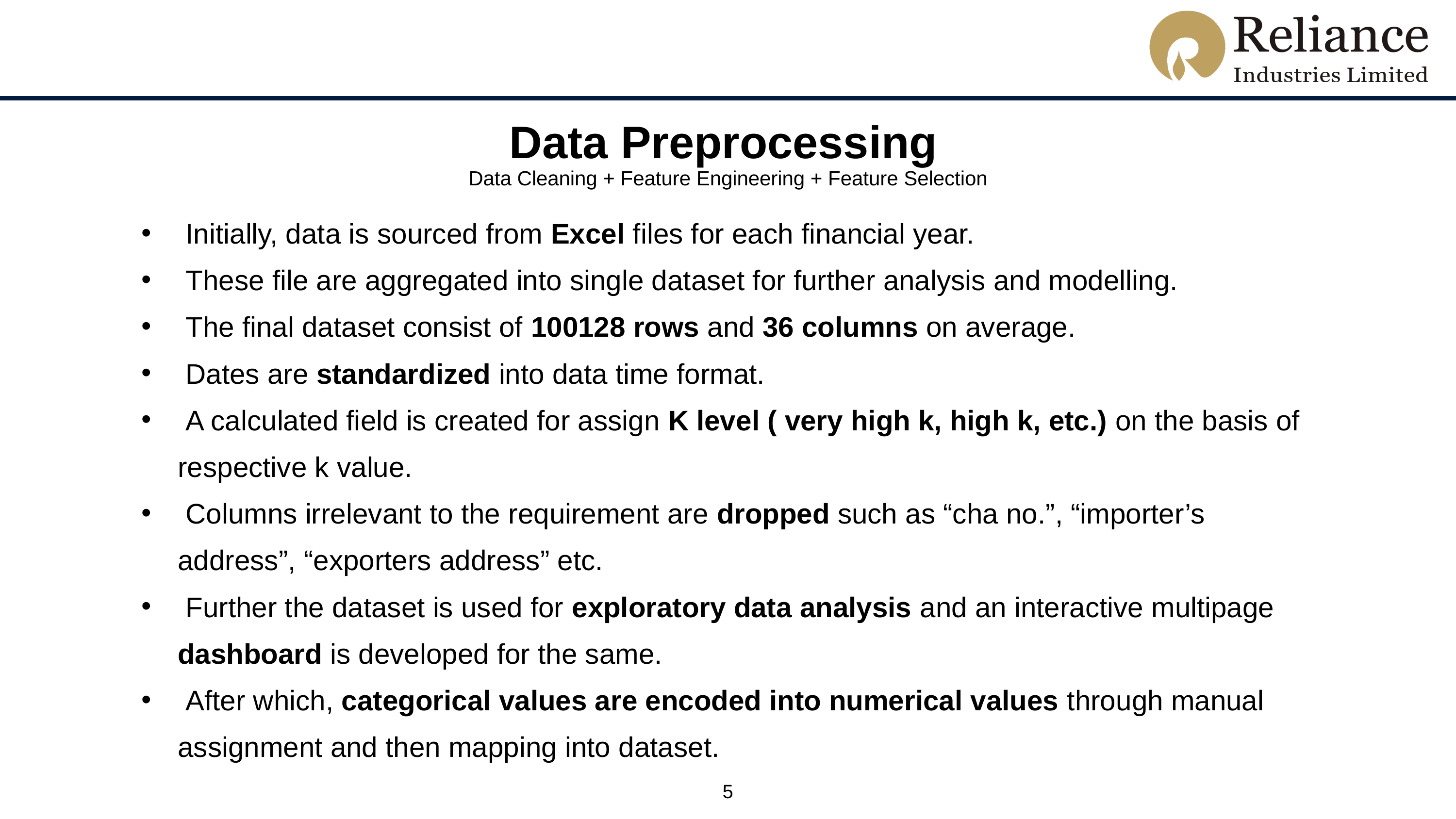

Data Preprocessing
Data Cleaning + Feature Engineering + Feature Selection
 Initially, data is sourced from Excel files for each financial year.
 These file are aggregated into single dataset for further analysis and modelling.
 The final dataset consist of 100128 rows and 36 columns on average.
 Dates are standardized into data time format.
 A calculated field is created for assign K level ( very high k, high k, etc.) on the basis of respective k value.
 Columns irrelevant to the requirement are dropped such as “cha no.”, “importer’s address”, “exporters address” etc.
 Further the dataset is used for exploratory data analysis and an interactive multipage dashboard is developed for the same.
 After which, categorical values are encoded into numerical values through manual assignment and then mapping into dataset.
5